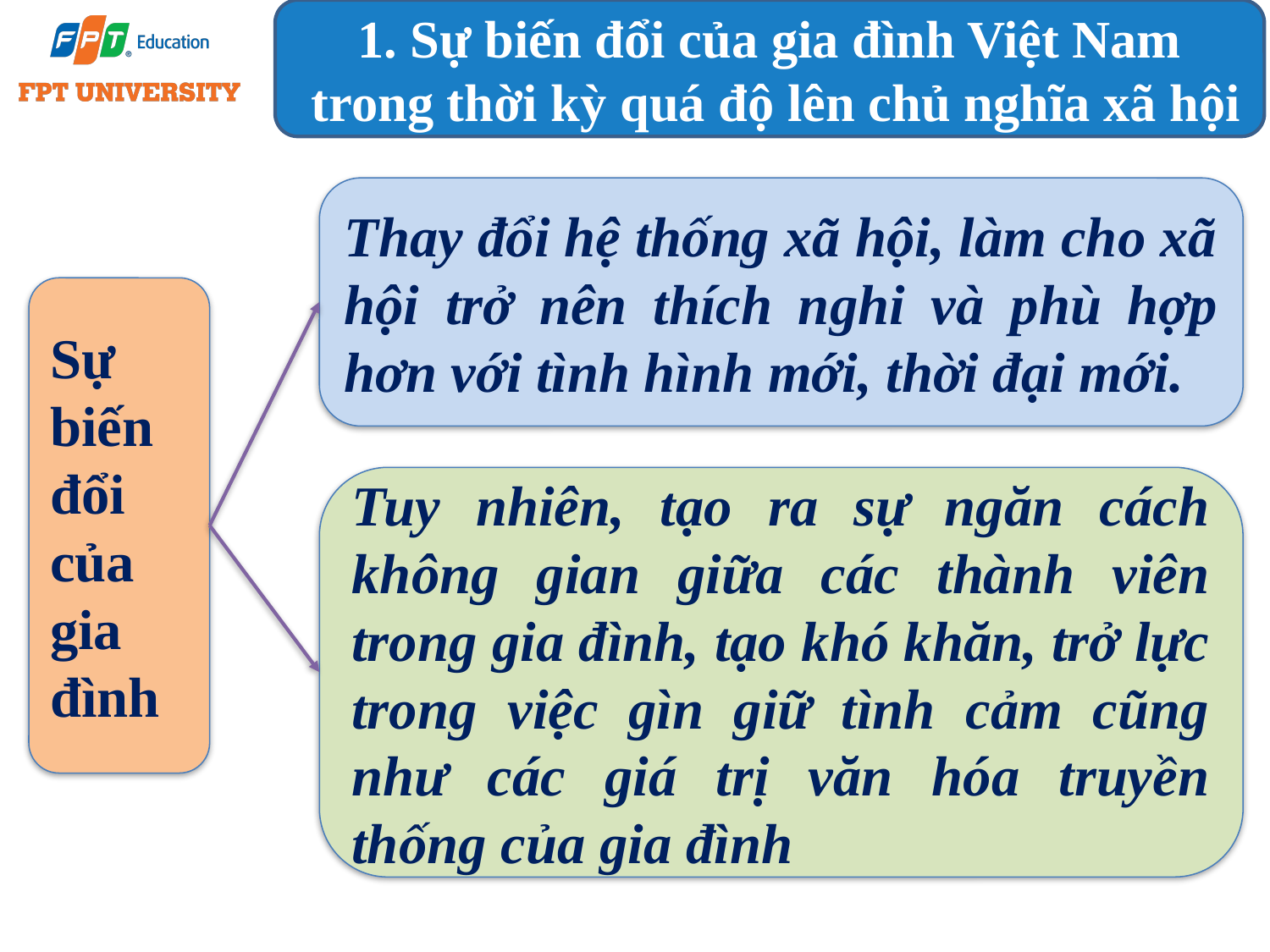

1. Sự biến đổi của gia đình Việt Nam
 trong thời kỳ quá độ lên chủ nghĩa xã hội
Thay đổi hệ thống xã hội, làm cho xã hội trở nên thích nghi và phù hợp hơn với tình hình mới, thời đại mới.
Sự biến đổi của gia đình
Tuy nhiên, tạo ra sự ngăn cách không gian giữa các thành viên trong gia đình, tạo khó khăn, trở lực trong việc gìn giữ tình cảm cũng như các giá trị văn hóa truyền thống của gia đình